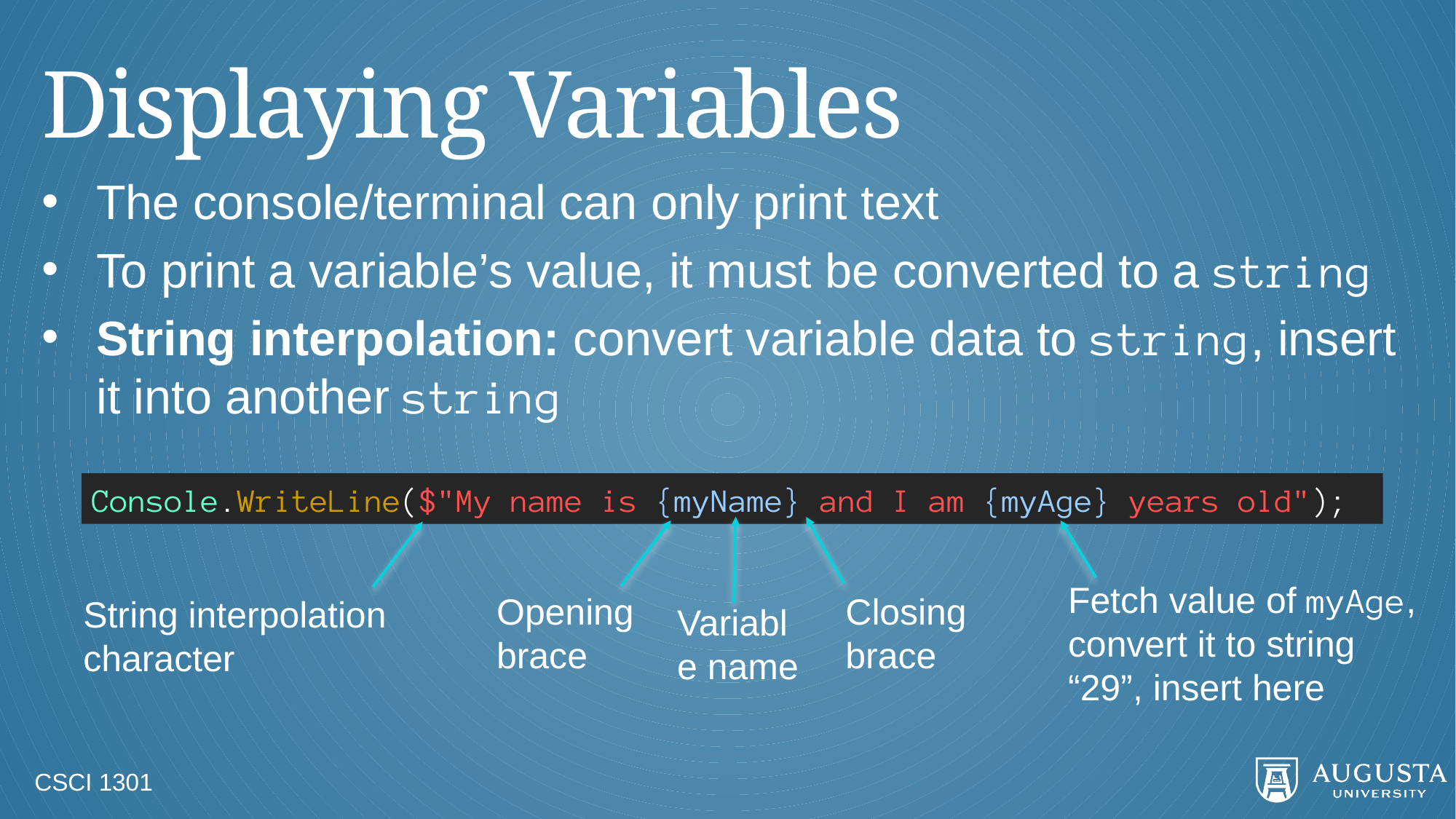

# Displaying Variables
The console/terminal can only print text
To print a variable’s value, it must be converted to a string
String interpolation: convert variable data to string, insert it into another string

Console.WriteLine($"My name is {myName} and I am {myAge} years old");
Fetch value of myAge, convert it to string “29”, insert here
Closing brace
Opening brace
String interpolation character
Variable name
CSCI 1301